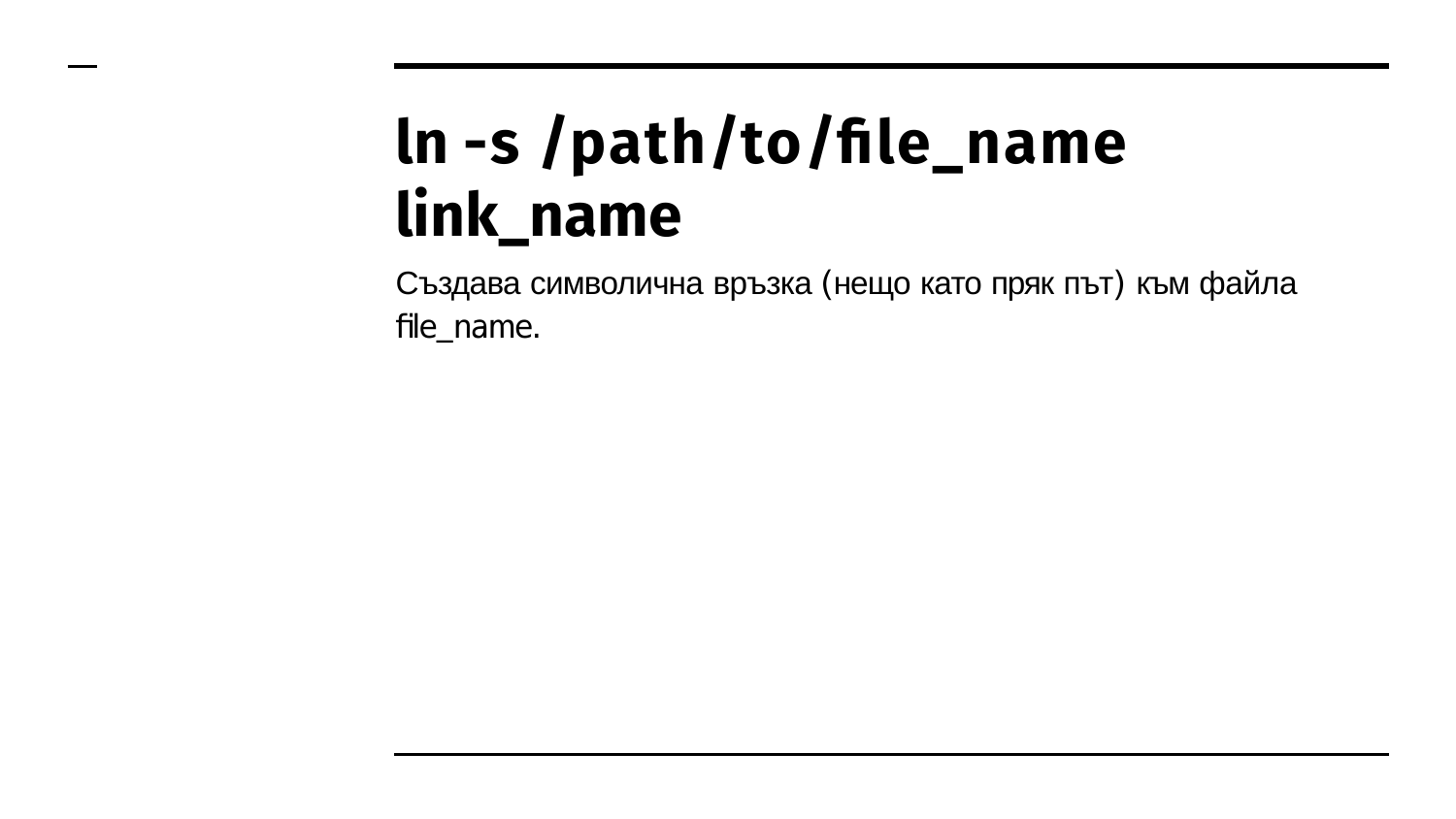

# ln -s /path/to/file_name link_name
Създава символична връзка (нещо като пряк път) към файла
file_name.